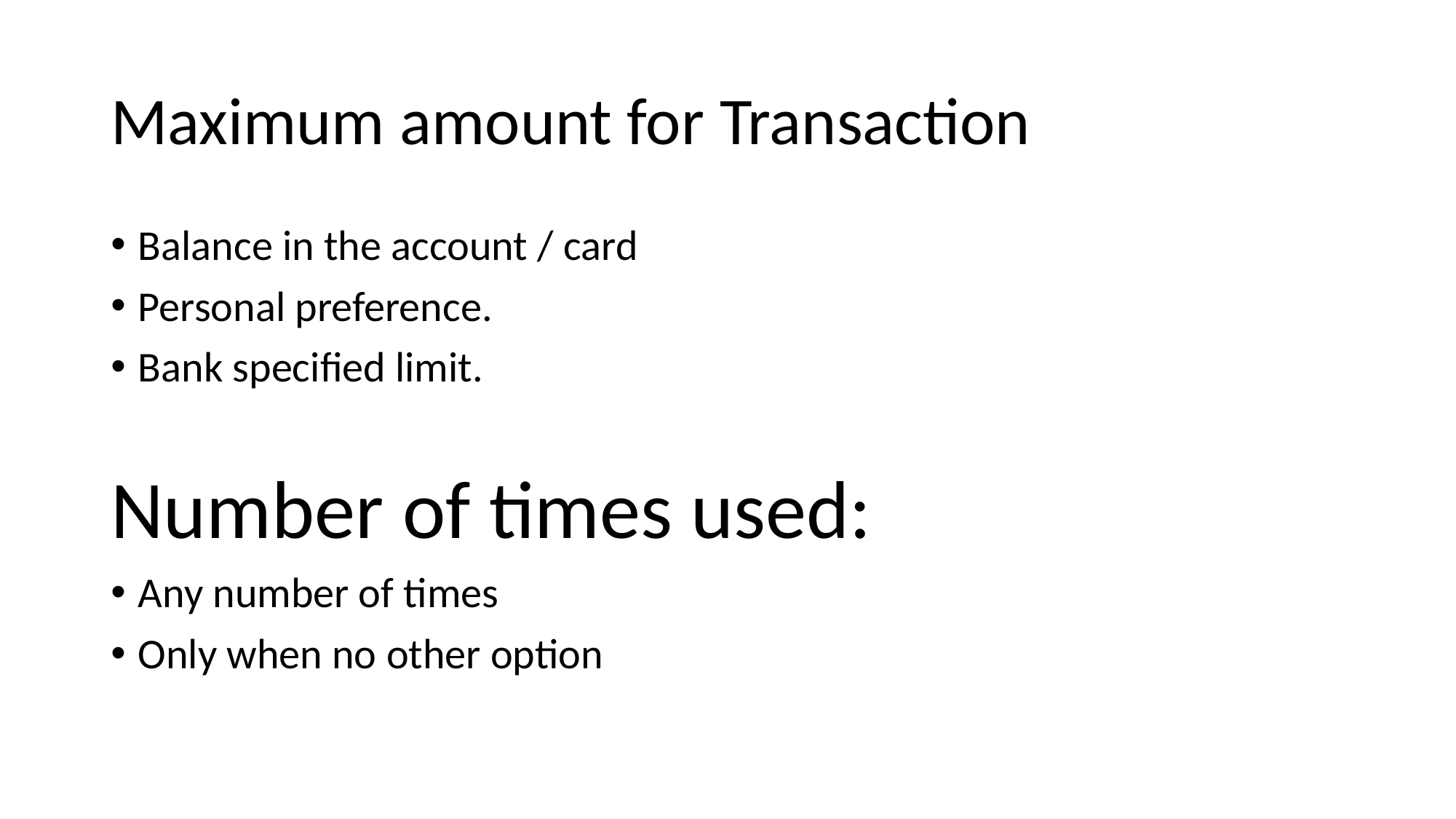

# Maximum amount for Transaction
Balance in the account / card
Personal preference.
Bank specified limit.

Number of times used:
Any number of times
Only when no other option